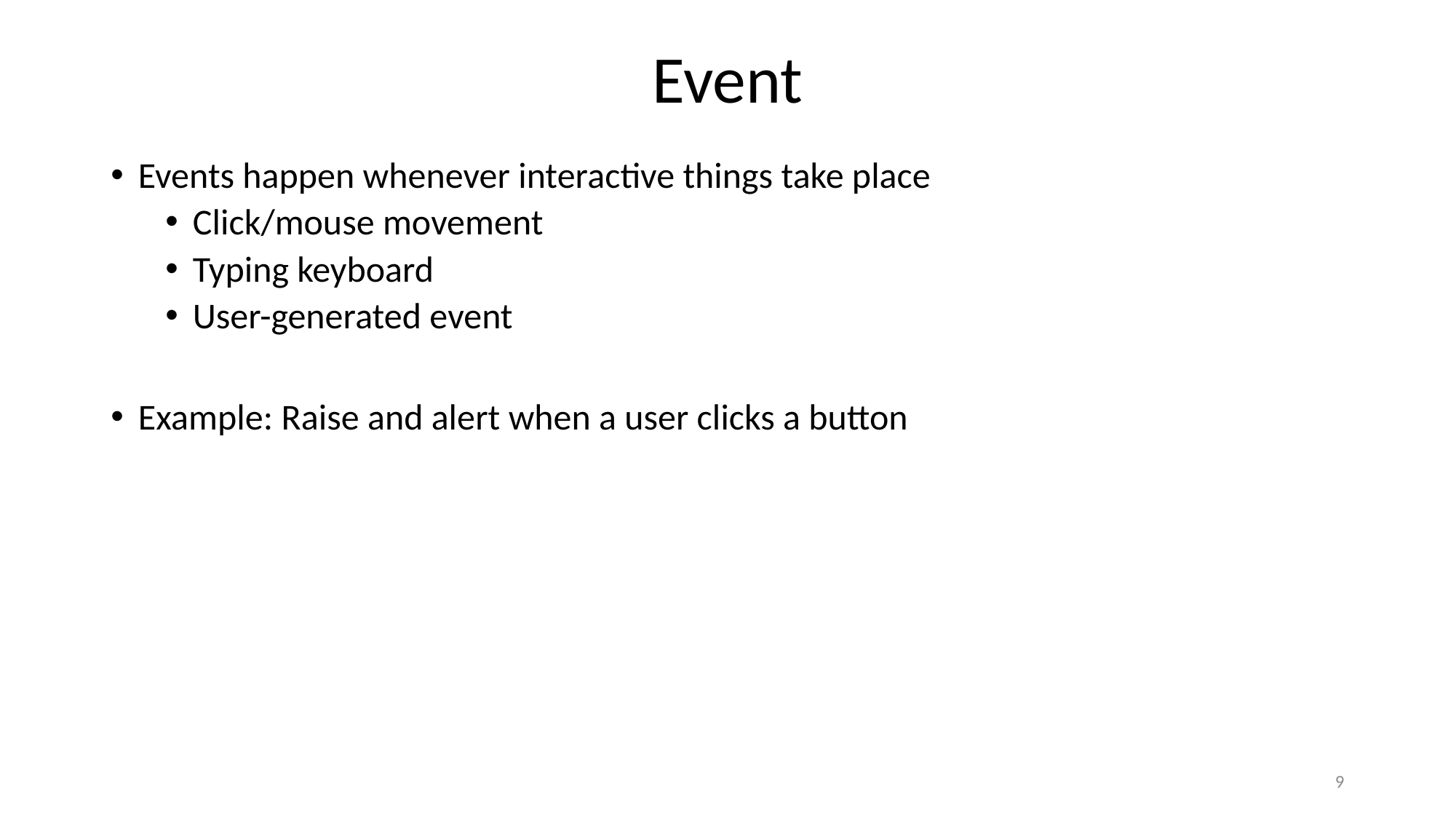

# Event
Events happen whenever interactive things take place
Click/mouse movement
Typing keyboard
User-generated event

Example: Raise and alert when a user clicks a button

9